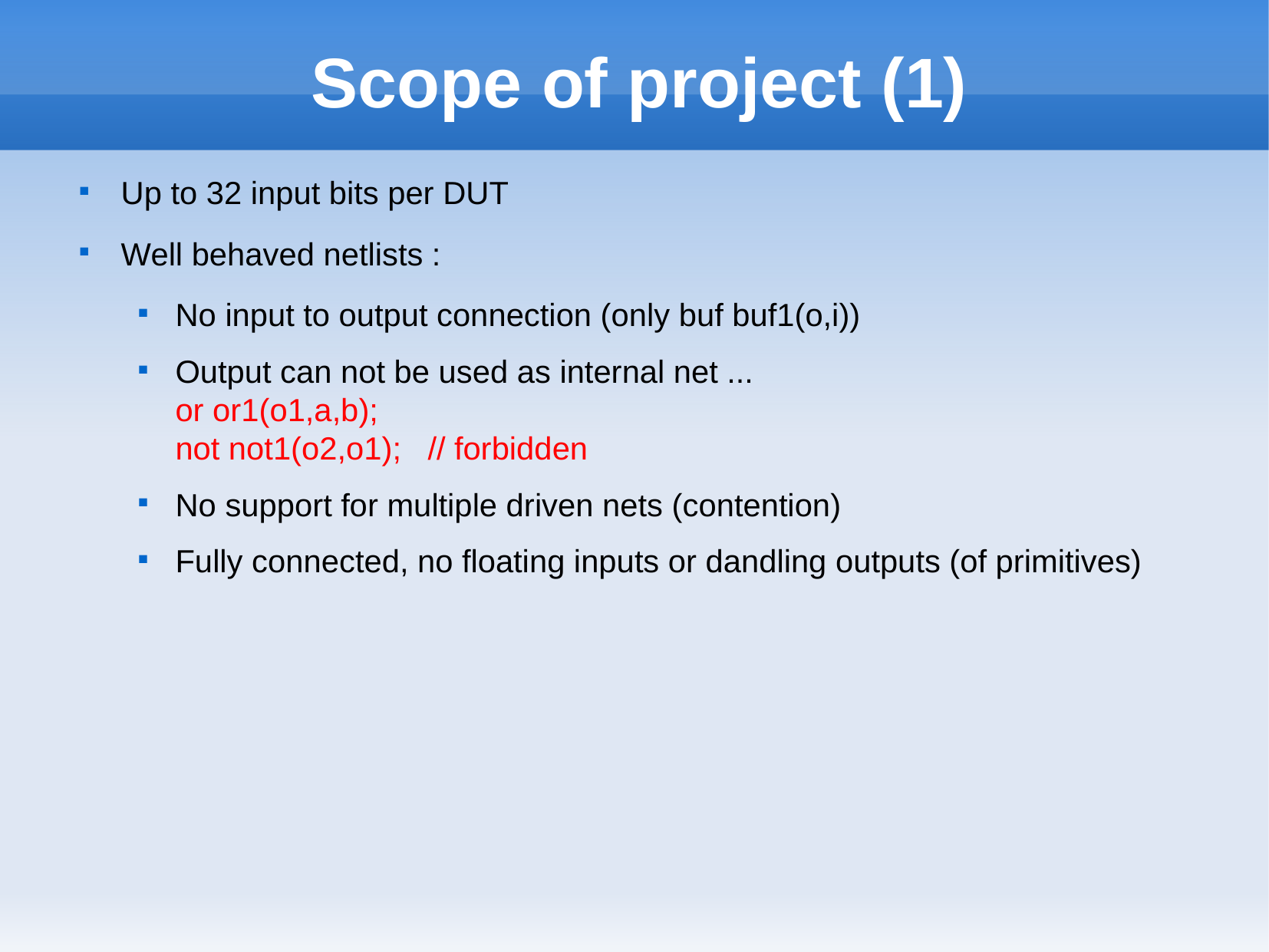

Scope of project (1)
Up to 32 input bits per DUT
Well behaved netlists :
No input to output connection (only buf buf1(o,i))
Output can not be used as internal net ...
or or1(o1,a,b);
not not1(o2,o1);   // forbidden
No support for multiple driven nets (contention)
Fully connected, no floating inputs or dandling outputs (of primitives)